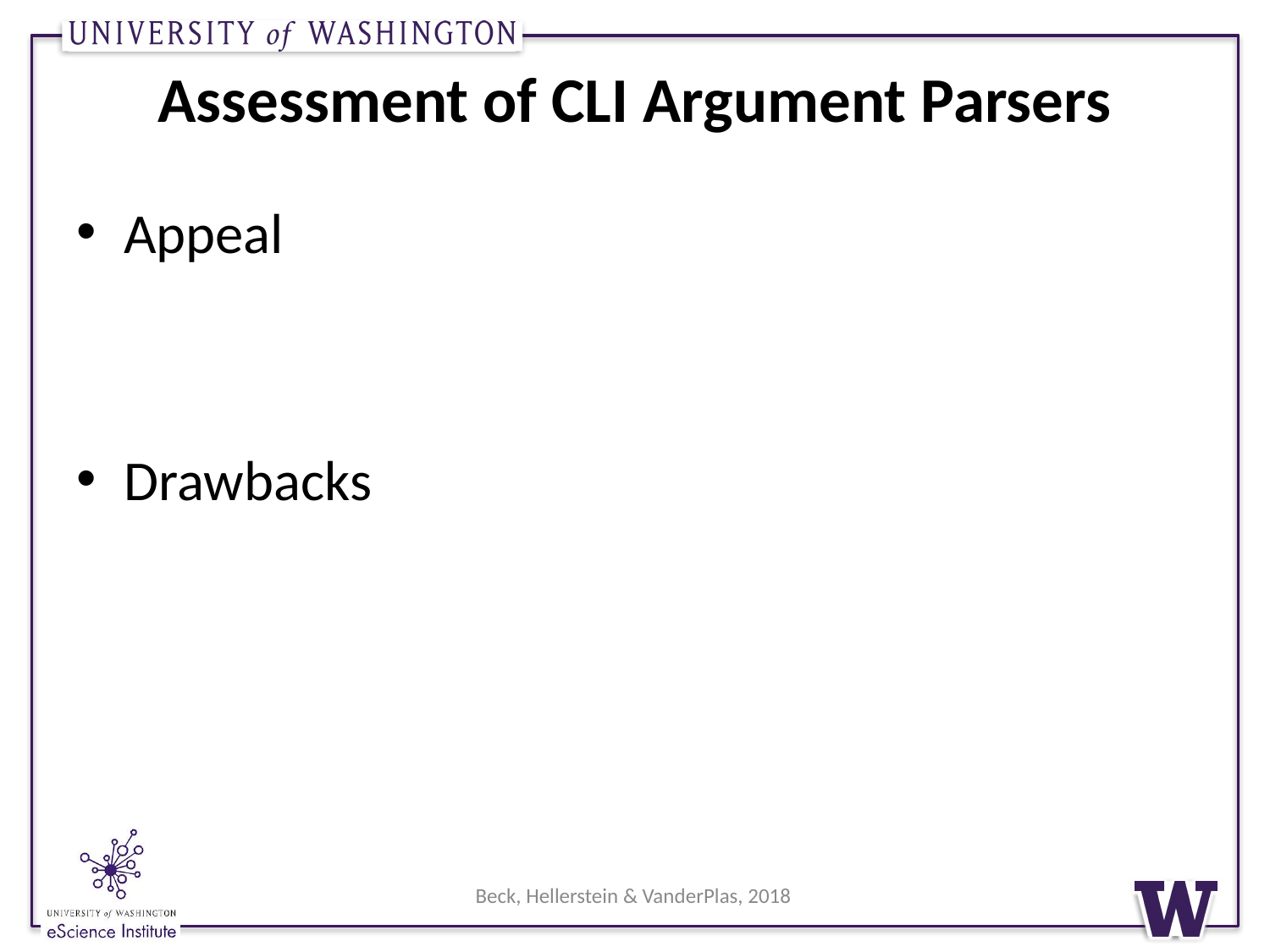

# Assessment of CLI Argument Parsers
Appeal

Drawbacks

Beck, Hellerstein & VanderPlas, 2018